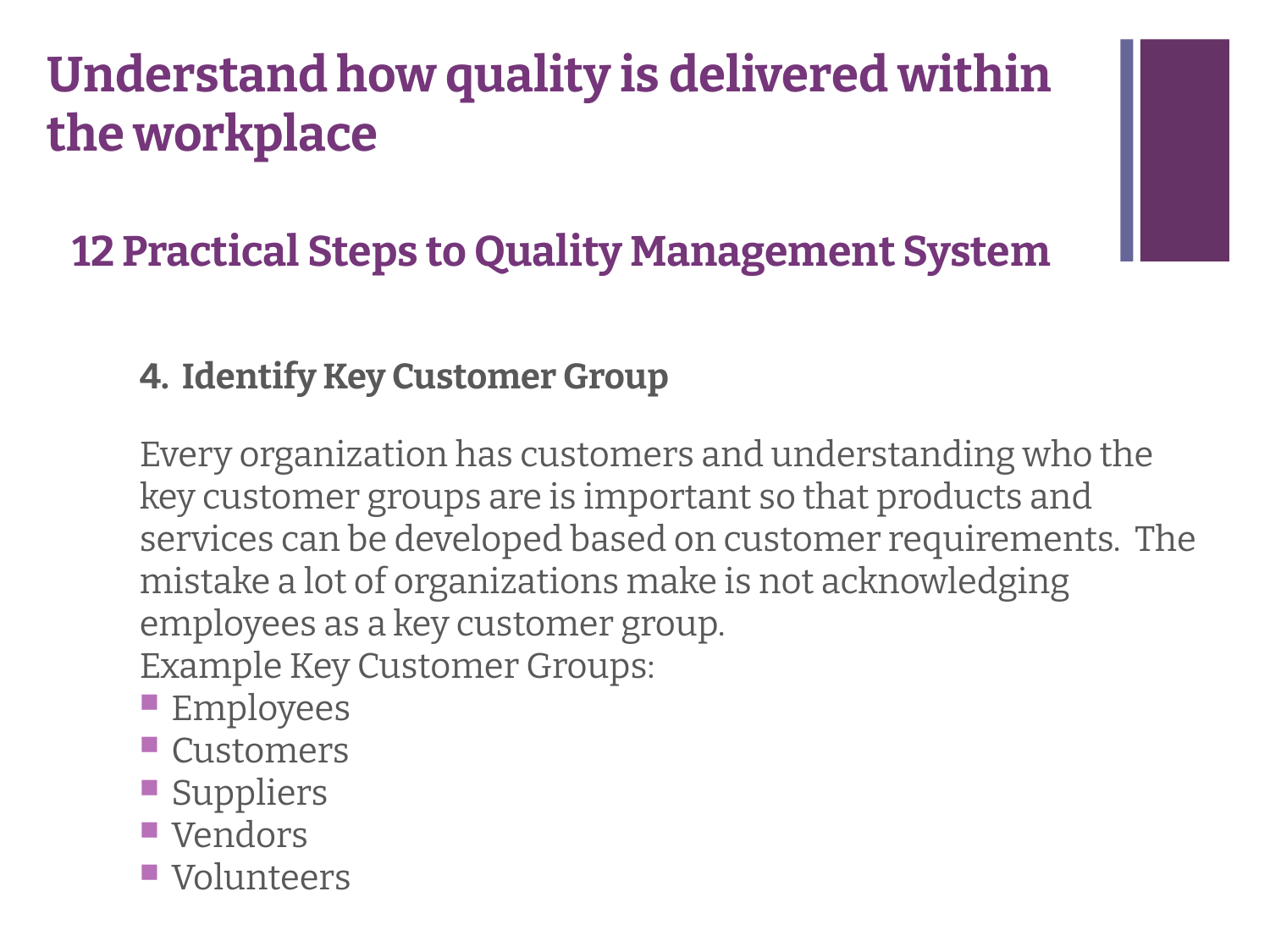

Understand how quality is delivered within the workplace
12 Practical Steps to Quality Management System
	4.  Identify Key Customer Group
	Every organization has customers and understanding who the key customer groups are is important so that products and services can be developed based on customer requirements.  The mistake a lot of organizations make is not acknowledging employees as a key customer group.
	Example Key Customer Groups:
Employees
Customers
Suppliers
Vendors
Volunteers